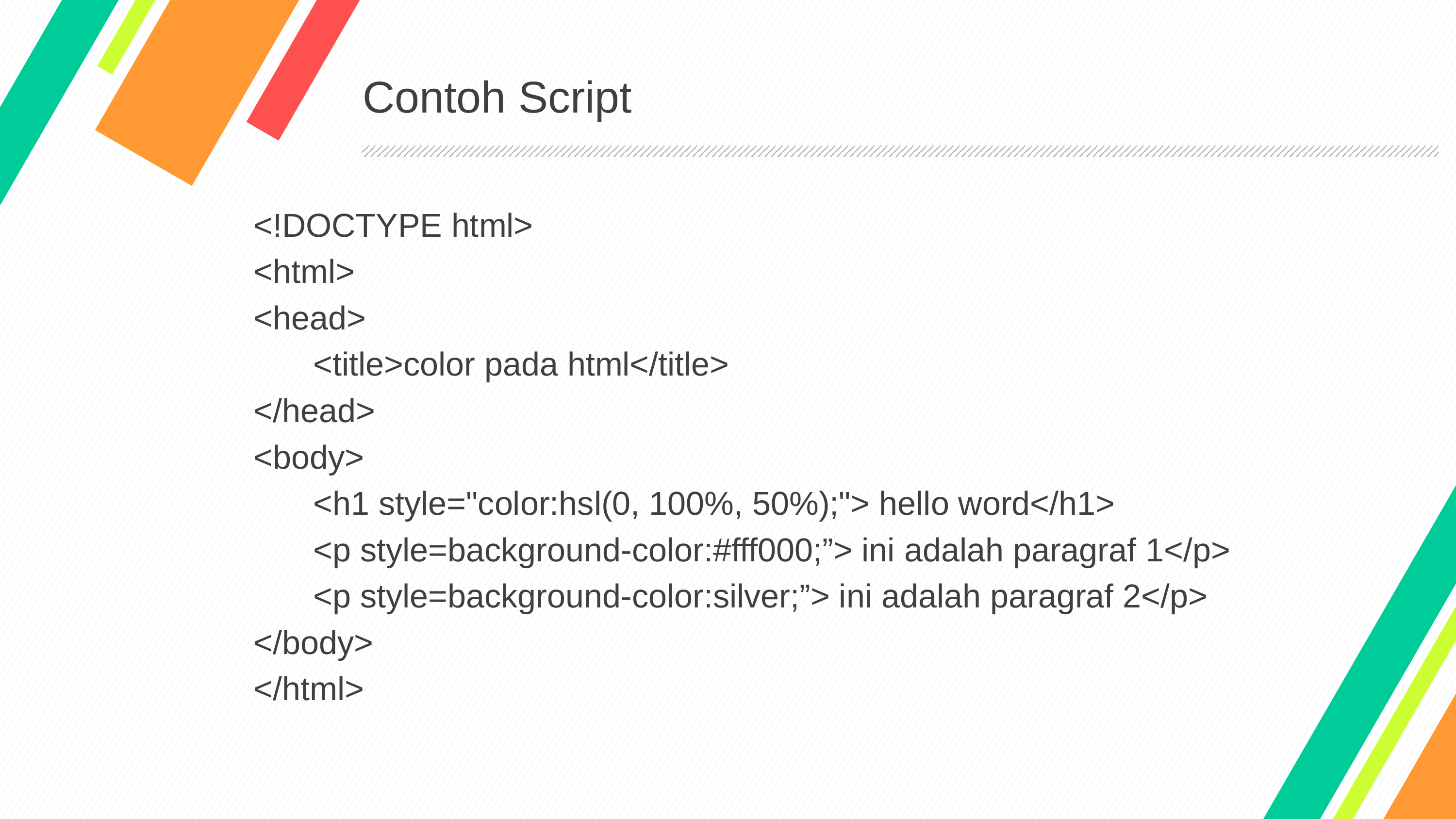

# Contoh Script
<!DOCTYPE html>
<html>
<head>
	<title>color pada html</title>
</head>
<body>
	<h1 style="color:hsl(0, 100%, 50%);"> hello word</h1>
	<p style=background-color:#fff000;”> ini adalah paragraf 1</p>
	<p style=background-color:silver;”> ini adalah paragraf 2</p>
</body>
</html>